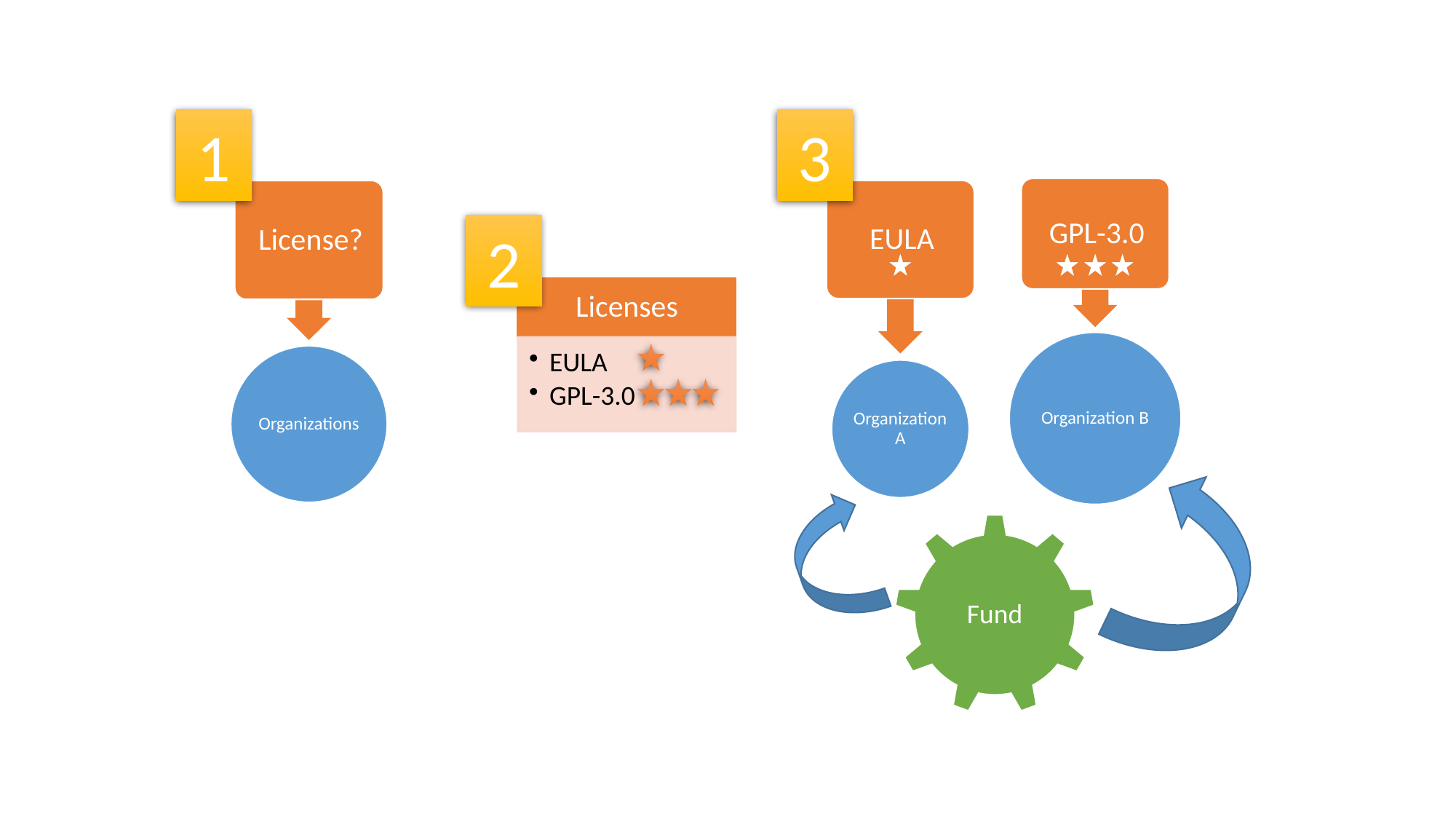

1
3
Organizations
License?
Organization A
EULA
Organization B
GPL-3.0
2

Licenses
EULA
GPL-3.0

Fund